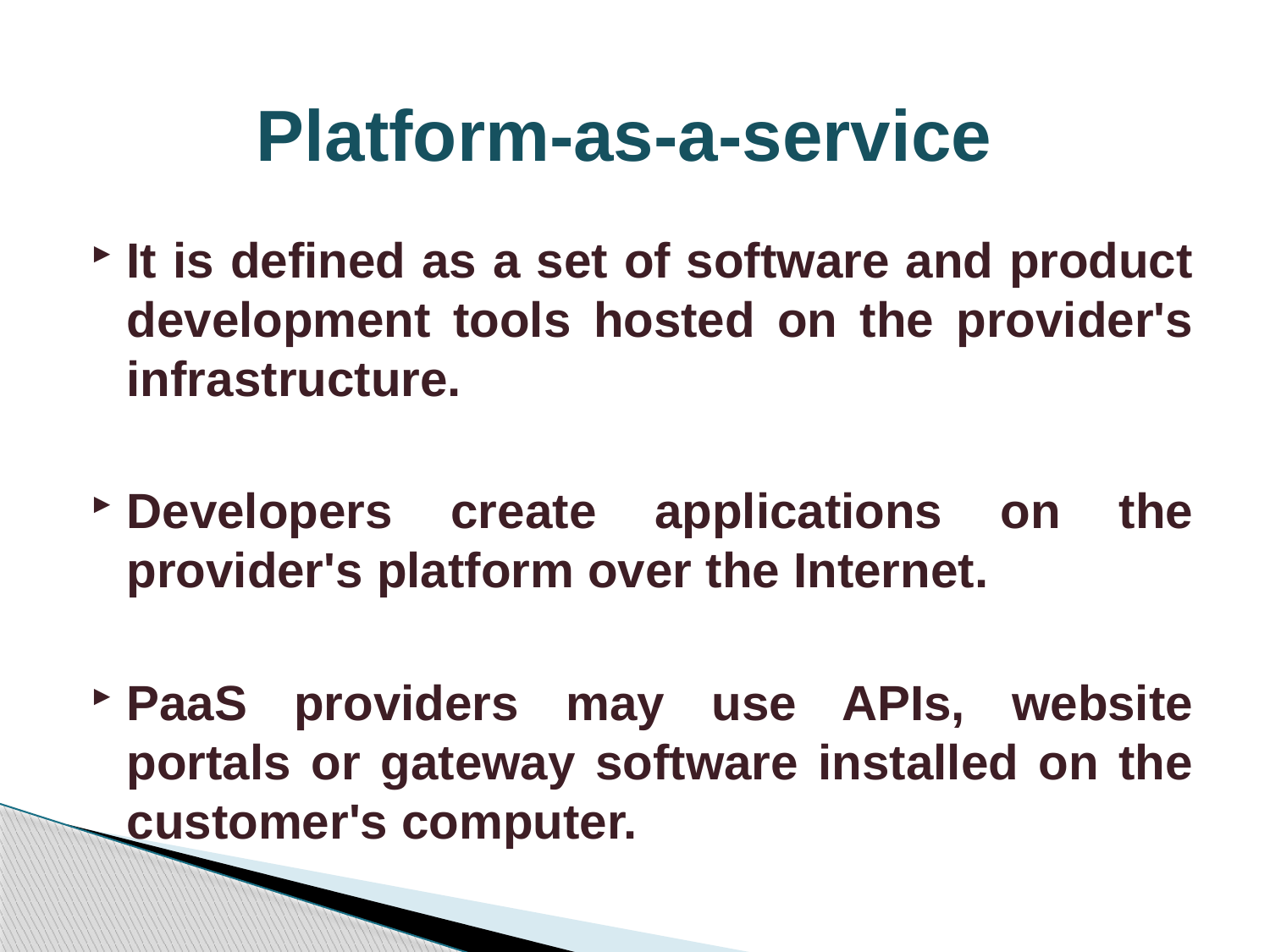

# Platform-as-a-service
It is defined as a set of software and product development tools hosted on the provider's infrastructure.

Developers create applications on the provider's platform over the Internet.

PaaS providers may use APIs, website portals or gateway software installed on the customer's computer.